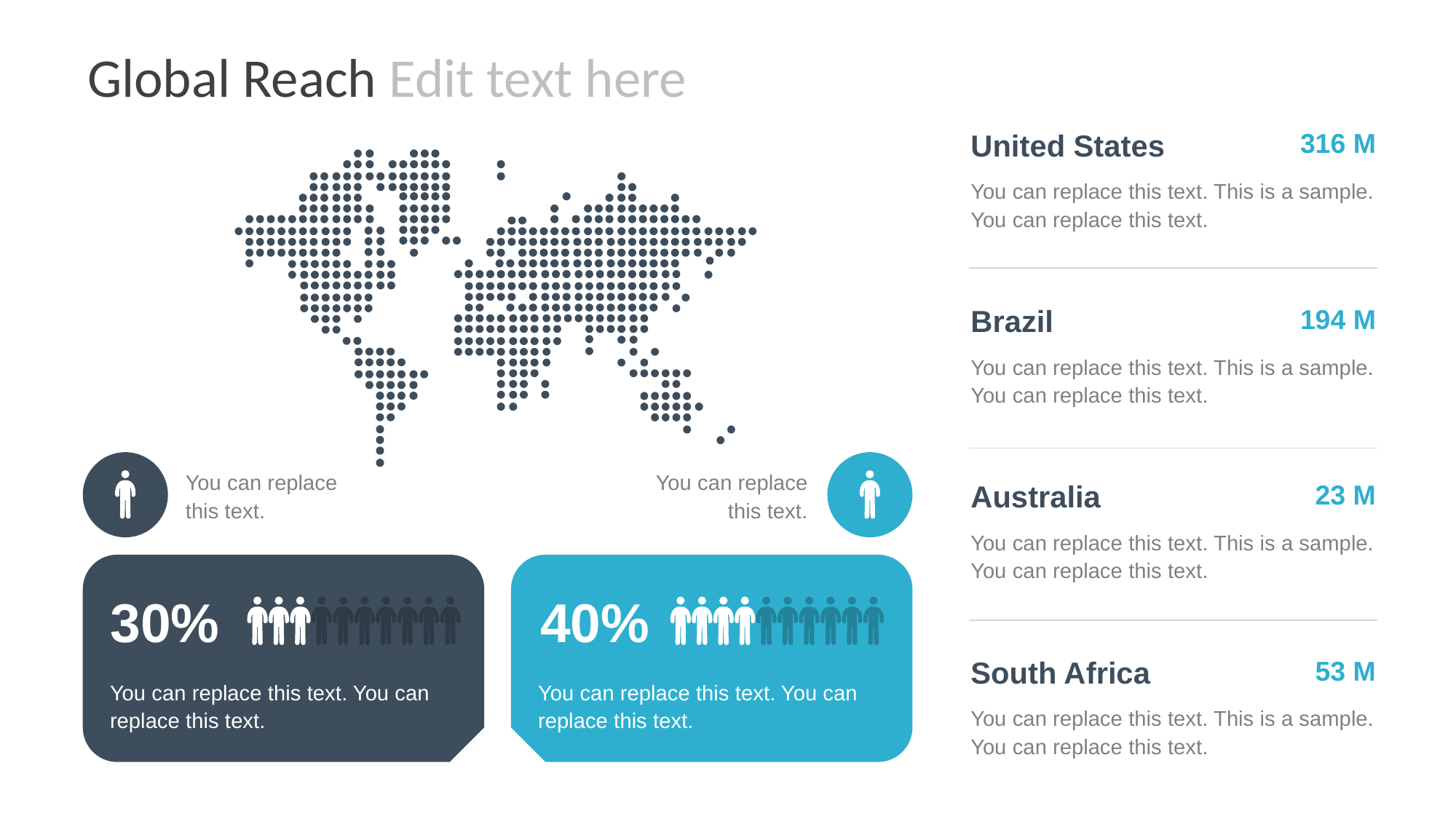

# Global Reach Edit text here
United States
316 M

You can replace this text. This is a sample. You can replace this text.
Brazil
194 M
You can replace this text. This is a sample. You can replace this text.

You can replace this text.
You can replace this text.

Australia
23 M
You can replace this text. This is a sample. You can replace this text.

30%
40%

South Africa
53 M
You can replace this text. You can replace this text.
You can replace this text. You can replace this text.
You can replace this text. This is a sample. You can replace this text.